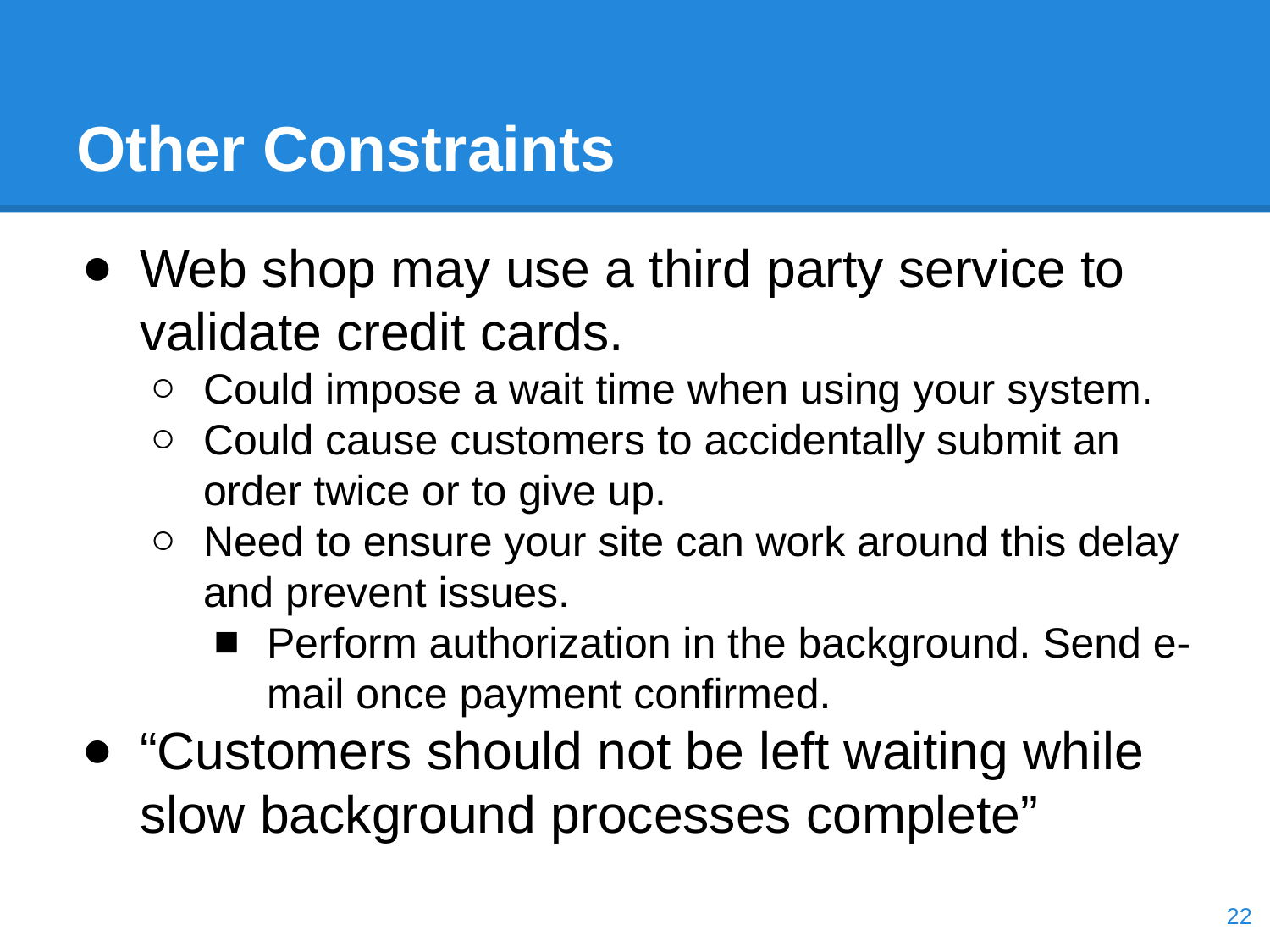

# Other Constraints
Web shop may use a third party service to validate credit cards.
Could impose a wait time when using your system.
Could cause customers to accidentally submit an order twice or to give up.
Need to ensure your site can work around this delay and prevent issues.
Perform authorization in the background. Send e-mail once payment confirmed.
“Customers should not be left waiting while slow background processes complete”
22